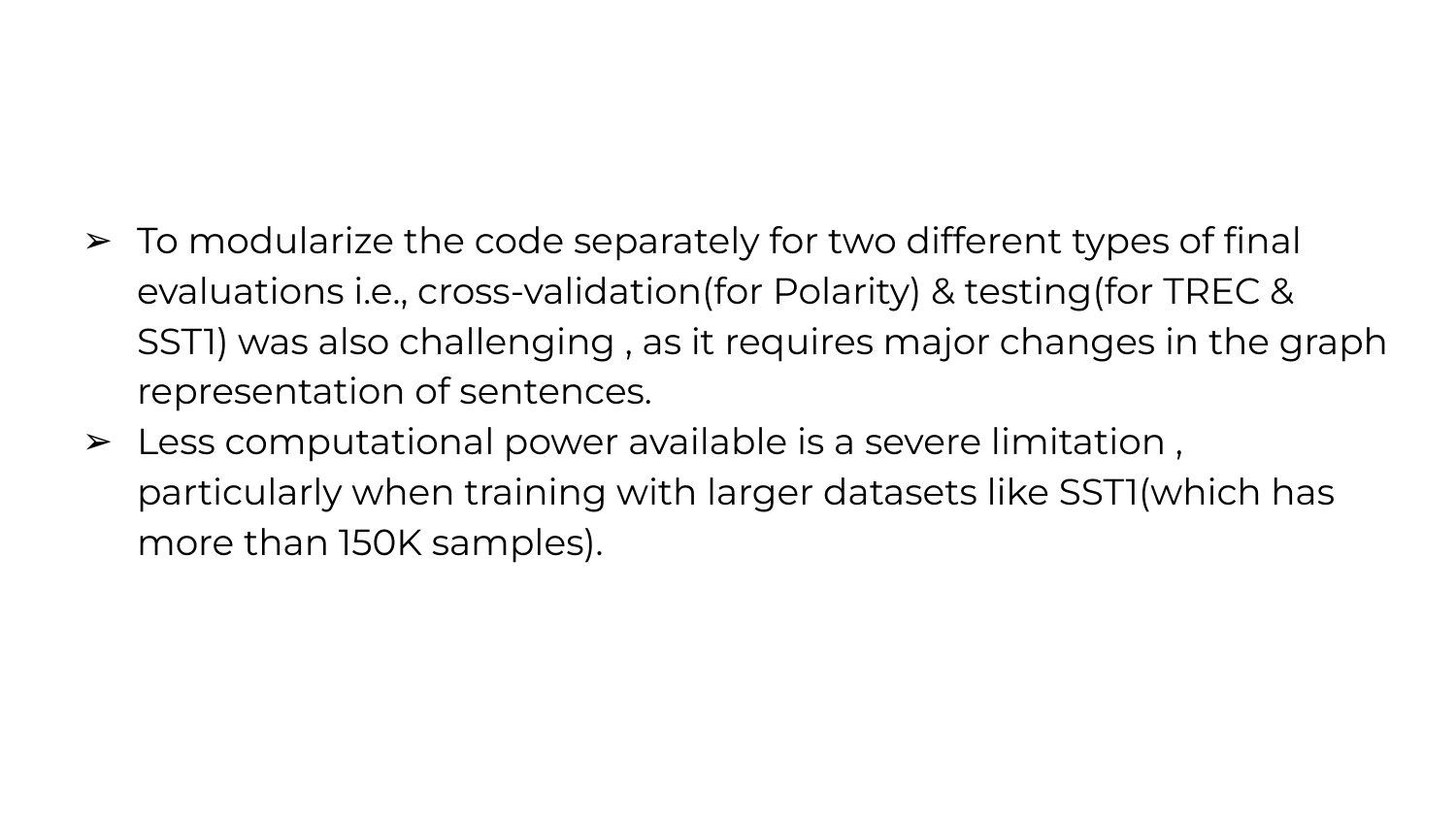

To modularize the code separately for two different types of final evaluations i.e., cross-validation(for Polarity) & testing(for TREC & SST1) was also challenging , as it requires major changes in the graph representation of sentences.
Less computational power available is a severe limitation , particularly when training with larger datasets like SST1(which has more than 150K samples).